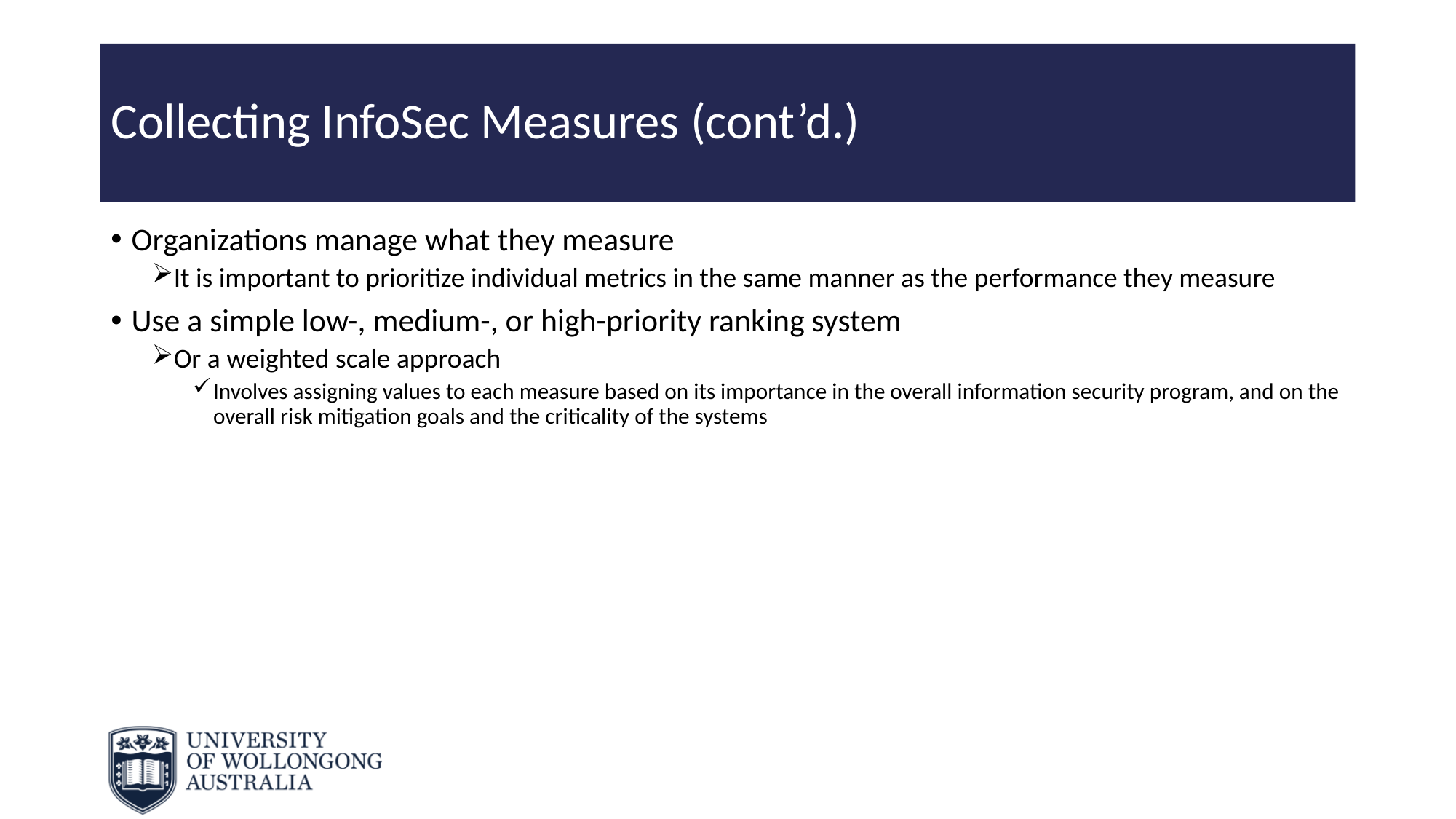

# Collecting InfoSec Measures (cont’d.)
Organizations manage what they measure
It is important to prioritize individual metrics in the same manner as the performance they measure
Use a simple low-, medium-, or high-priority ranking system
Or a weighted scale approach
Involves assigning values to each measure based on its importance in the overall information security program, and on the overall risk mitigation goals and the criticality of the systems